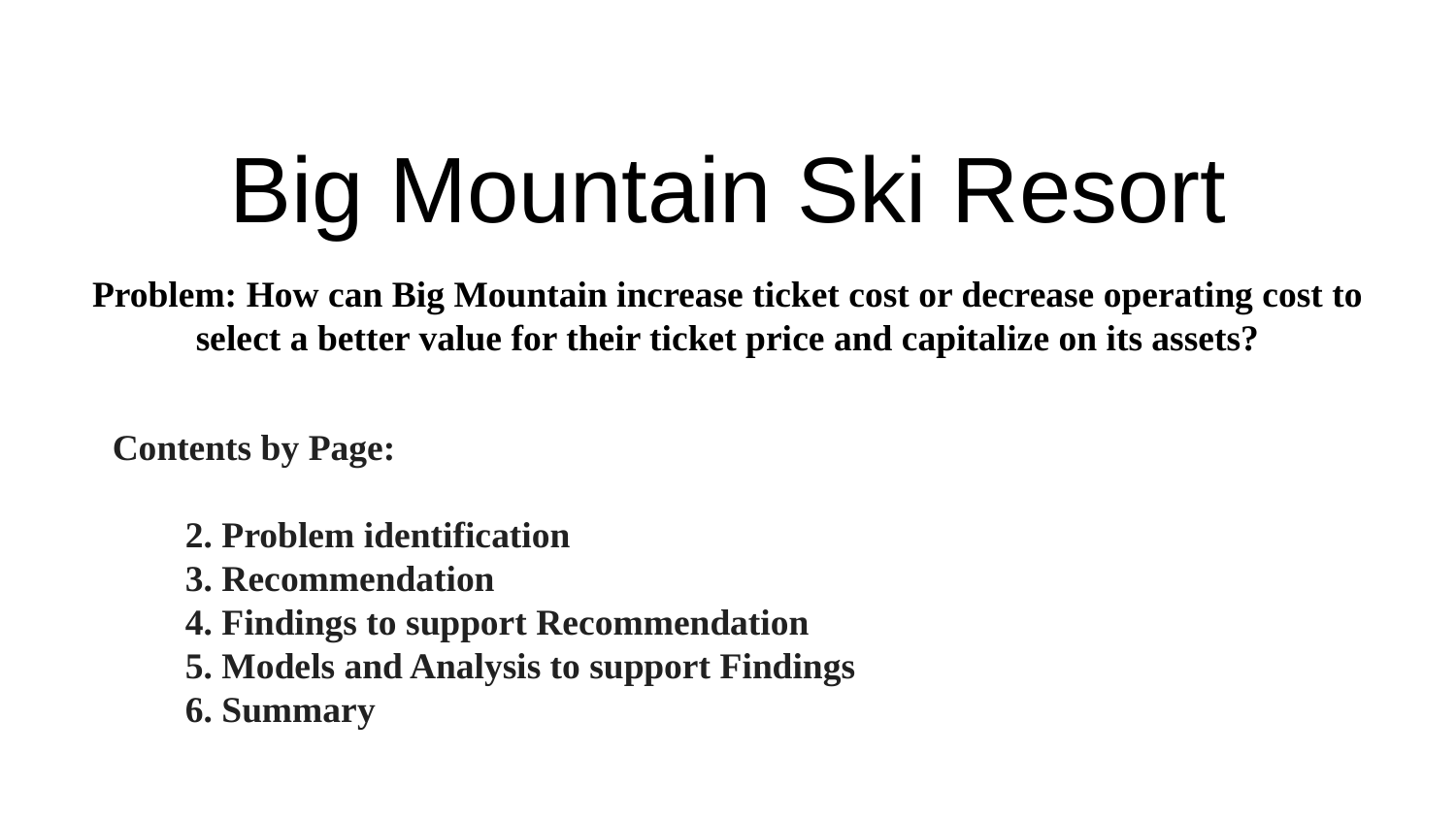

# Big Mountain Ski Resort
Problem: How can Big Mountain increase ticket cost or decrease operating cost to select a better value for their ticket price and capitalize on its assets?

Contents by Page:

2. Problem identification
3. Recommendation
4. Findings to support Recommendation
5. Models and Analysis to support Findings
6. Summary